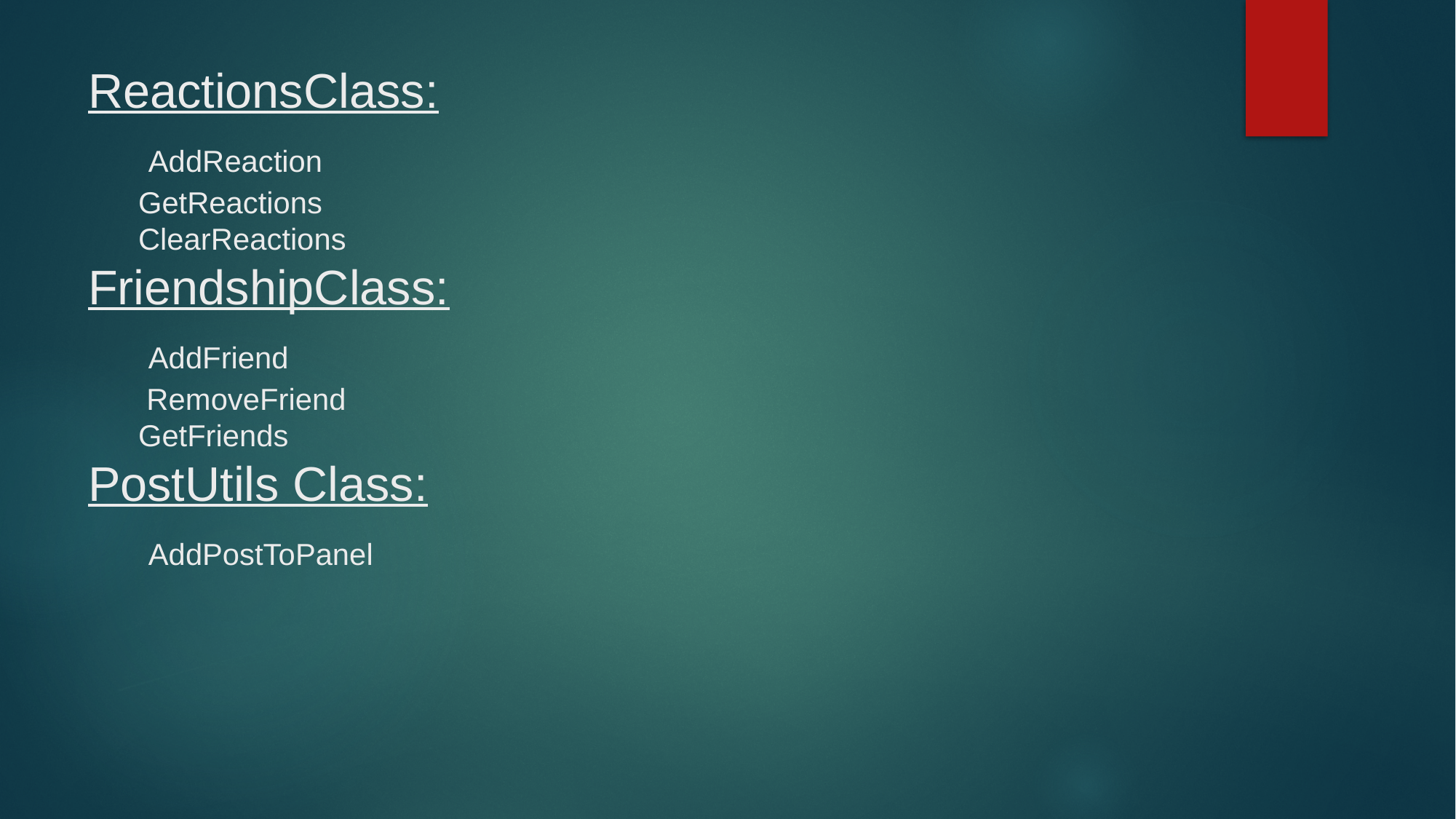

# ReactionsClass: AddReaction GetReactions ClearReactions FriendshipClass: AddFriend RemoveFriend GetFriends PostUtils Class: AddPostToPanel